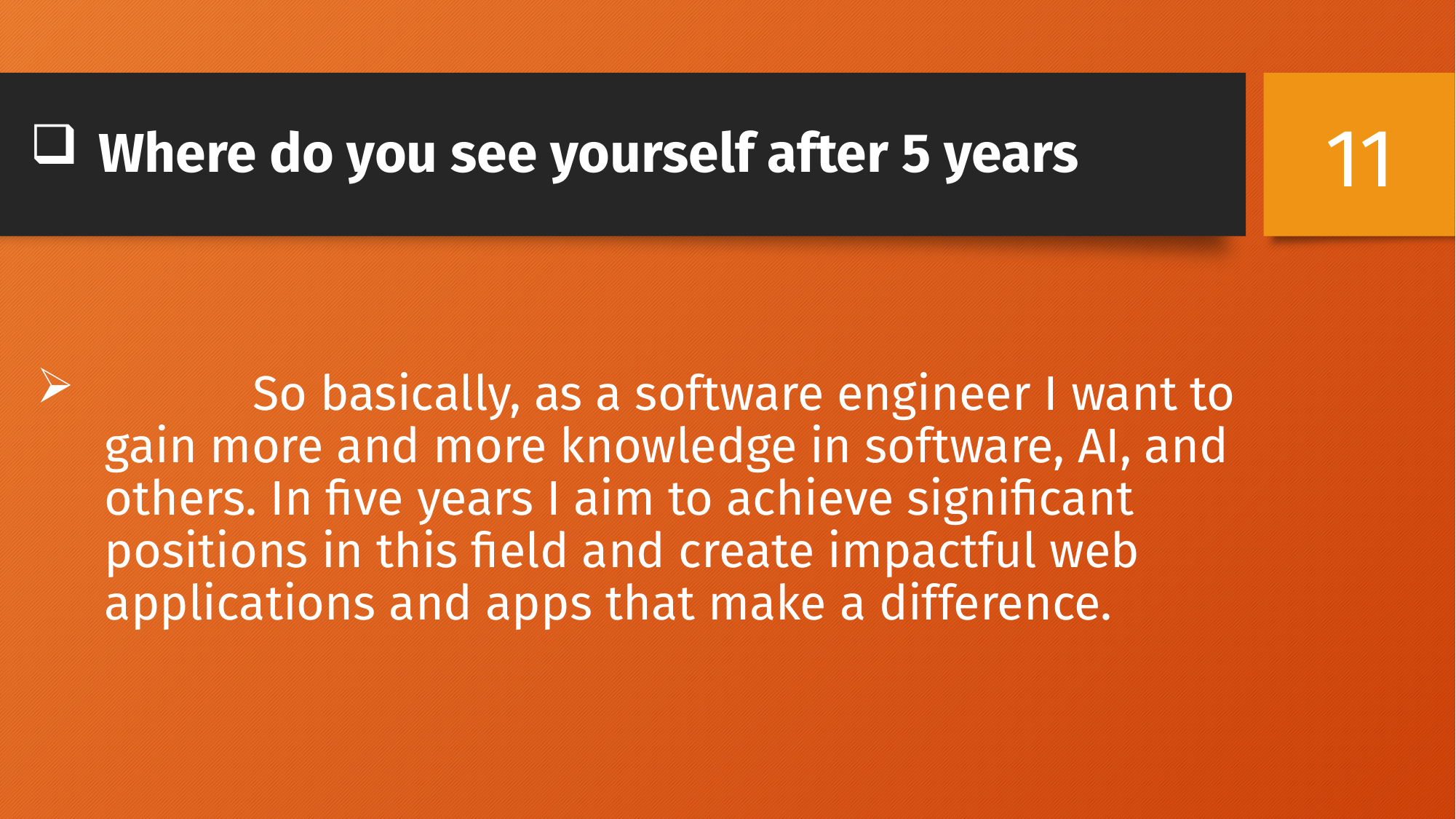

# Where do you see yourself after 5 years
11
 	   So basically, as a software engineer I want to gain more and more knowledge in software, AI, and others. In five years I aim to achieve significant positions in this field and create impactful web applications and apps that make a difference.